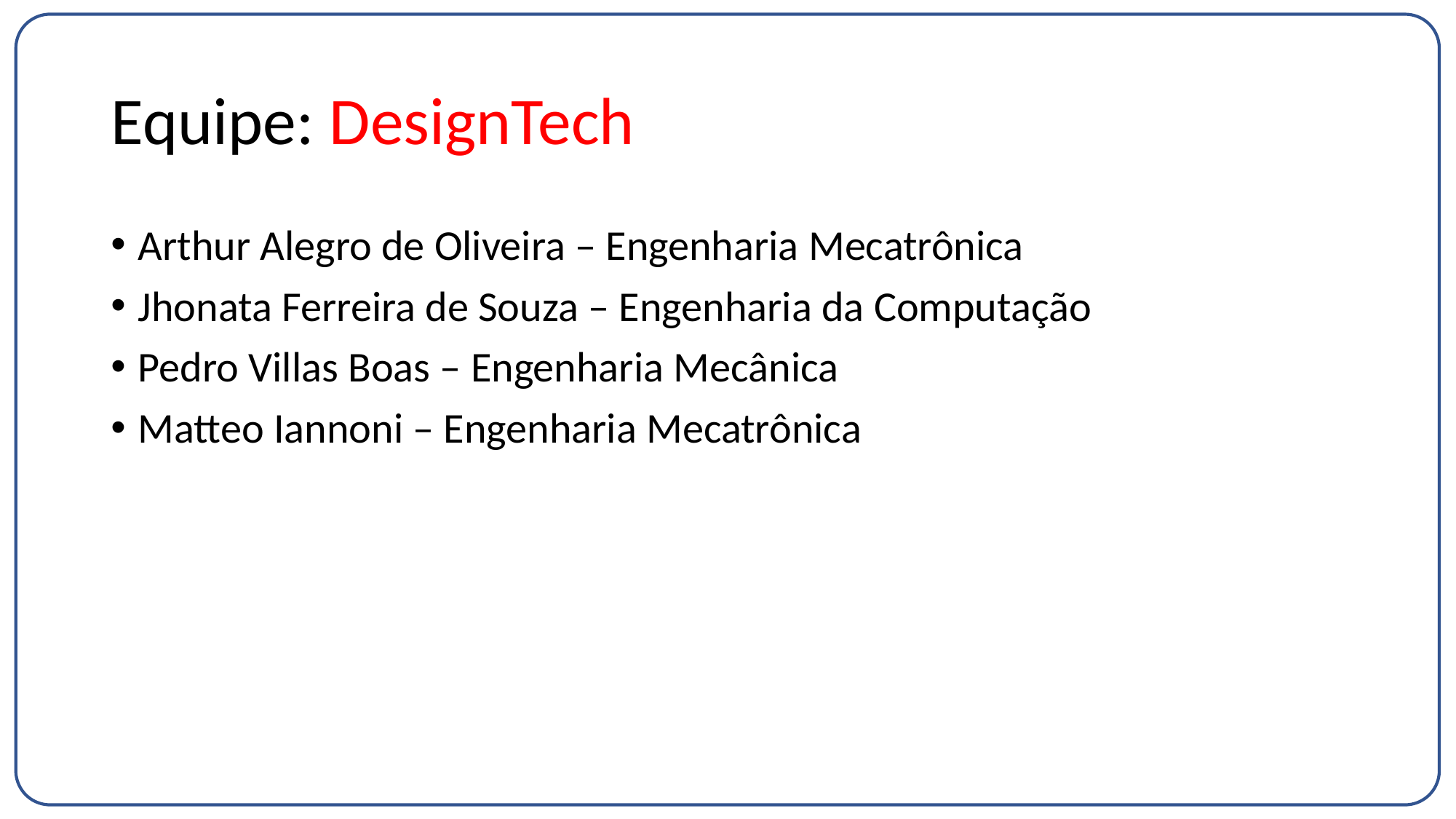

# Equipe: DesignTech
Arthur Alegro de Oliveira – Engenharia Mecatrônica
Jhonata Ferreira de Souza – Engenharia da Computação
Pedro Villas Boas – Engenharia Mecânica
Matteo Iannoni – Engenharia Mecatrônica